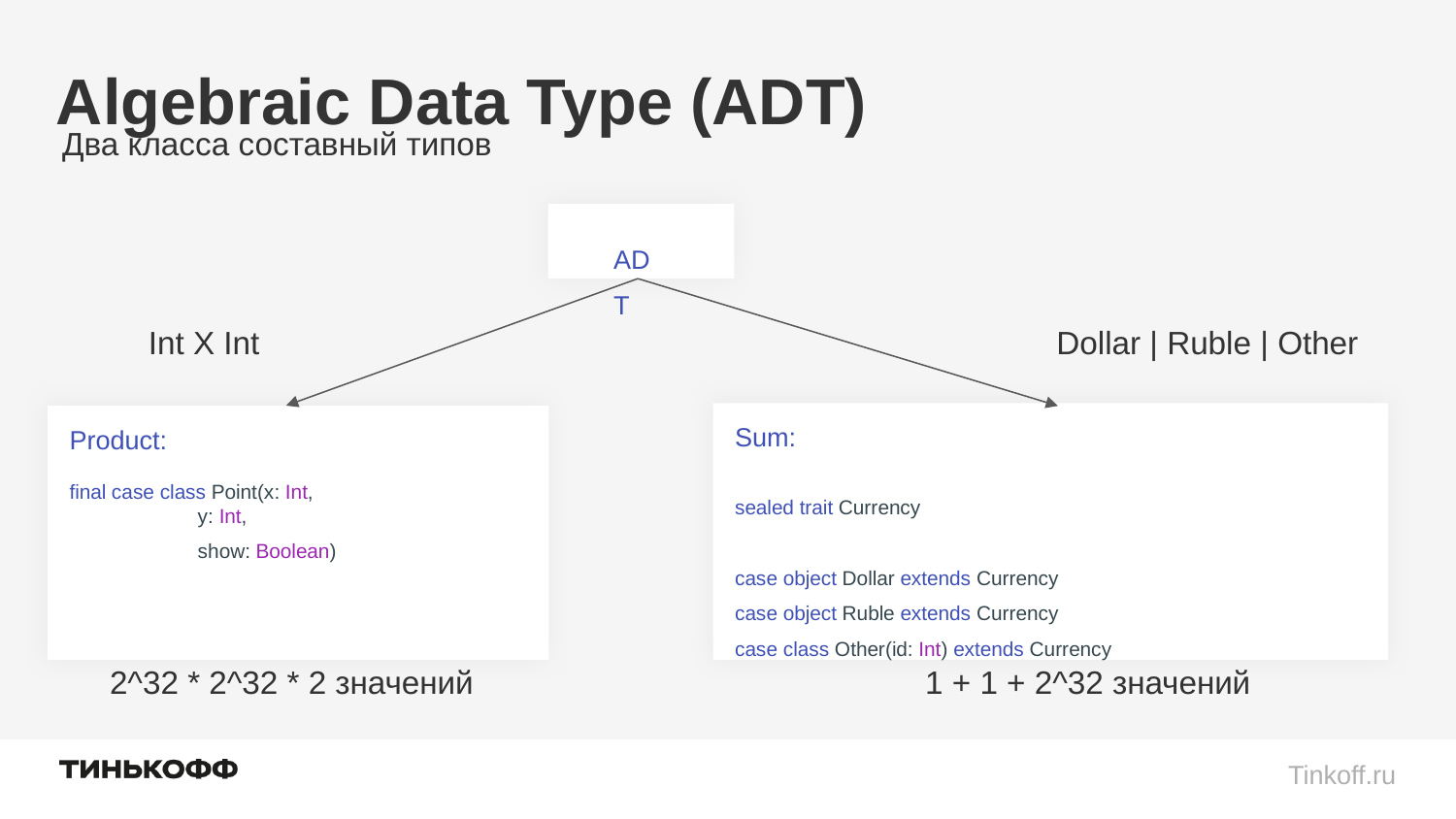

# Algebraic Data Type (ADT)

Два класса составный типов

ADT

Int X Int
Dollar | Ruble | Other

Sum:

sealed trait Currency

case object Dollar extends Currency
case object Ruble extends Currency
case class Other(id: Int) extends Currency

Product:

final case class Point(x: Int,
                       y: Int,
                       show: Boolean)

2^32 * 2^32 * 2 значений
1 + 1 + 2^32 значений